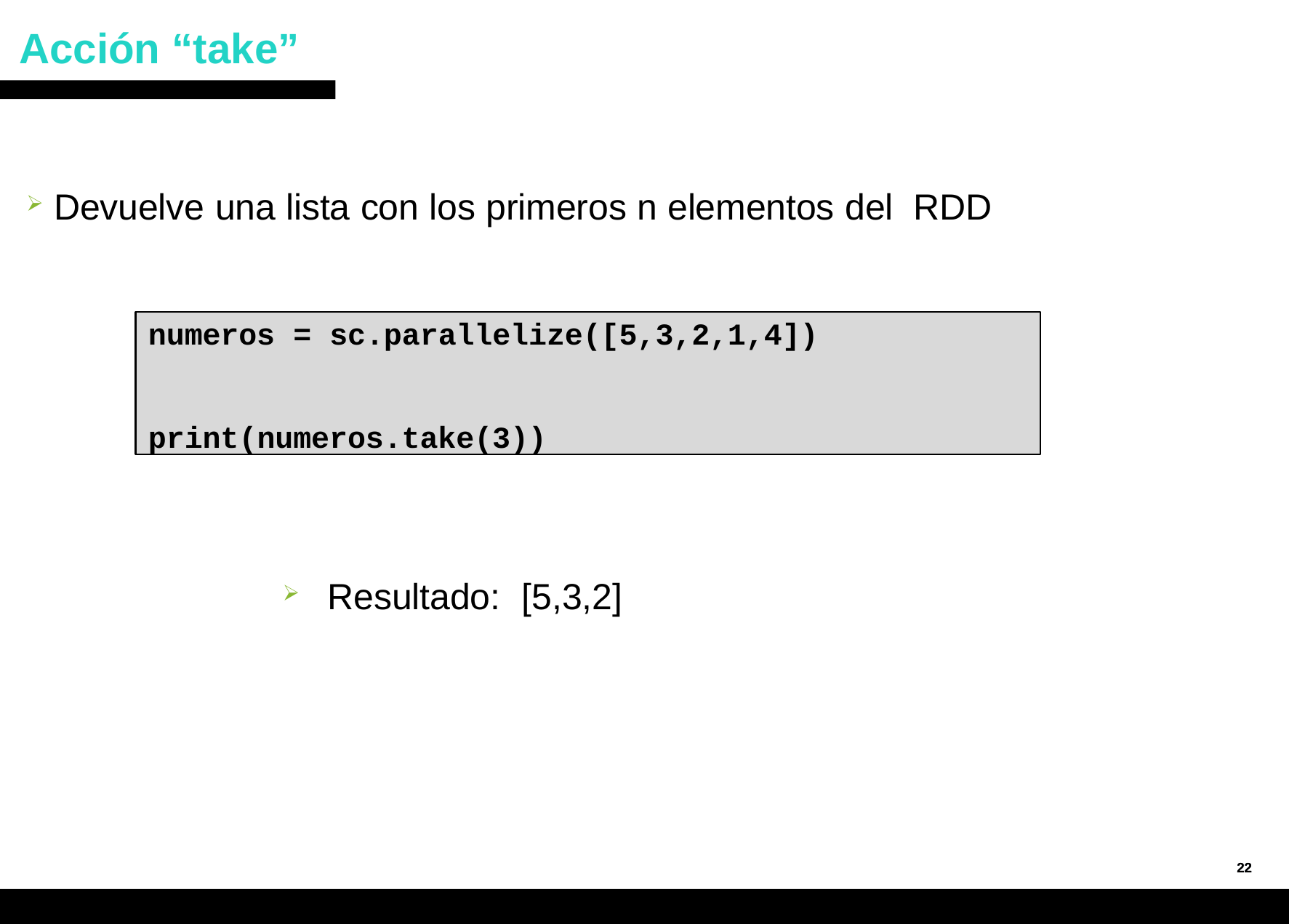

# Acción “take”

 Devuelve una lista con los primeros n elementos del  RDD
numeros = sc.parallelize([5,3,2,1,4])

print(numeros.take(3))
Resultado:  [5,3,2]
22